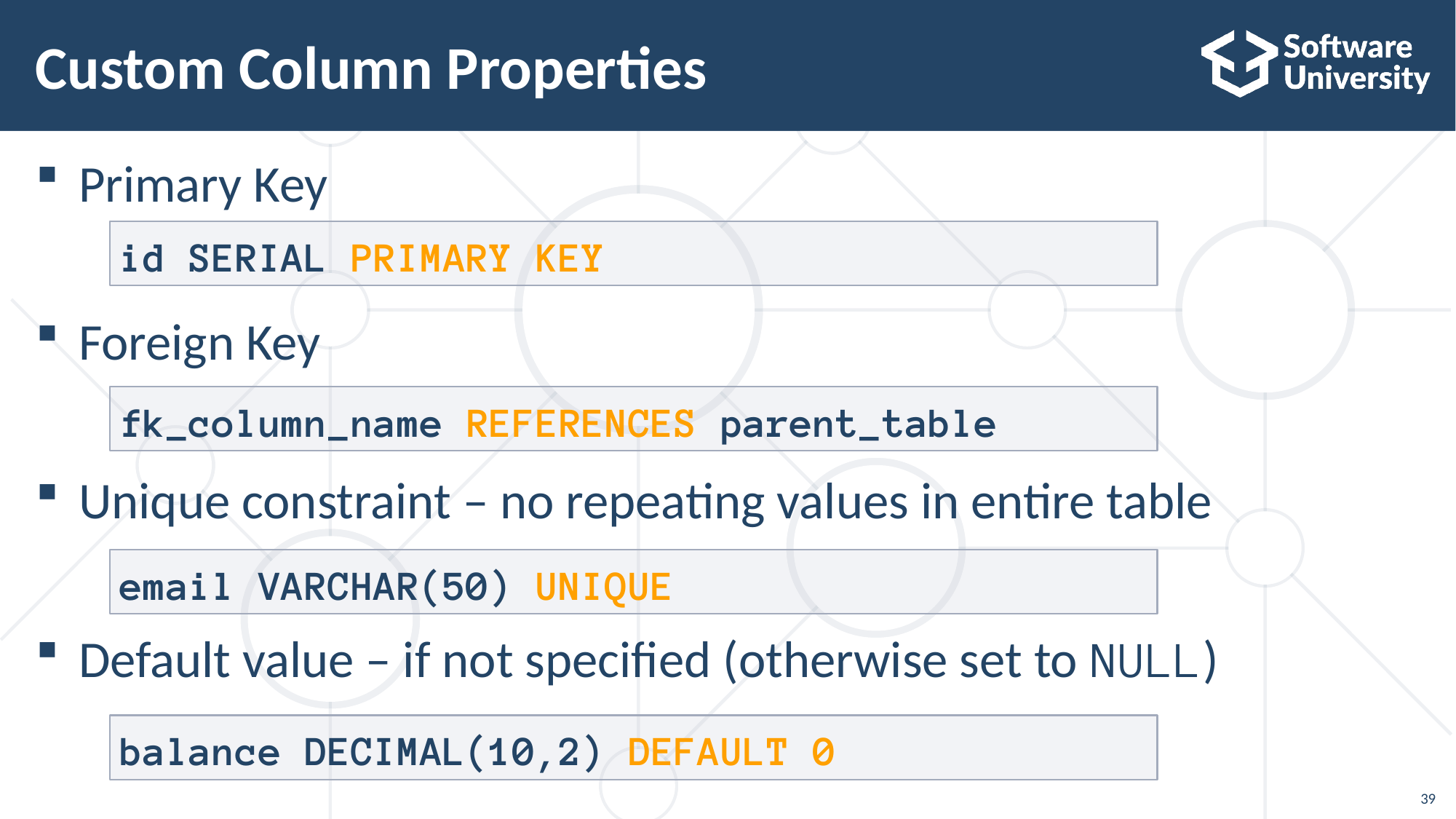

# Custom Column Properties
Primary Key

Foreign Key

Unique constraint – no repeating values in entire table

Default value – if not specified (otherwise set to NULL)
id SERIAL PRIMARY KEY
fk_column_name REFERENCES parent_table
email VARCHAR(50) UNIQUE
balance DECIMAL(10,2) DEFAULT 0
39